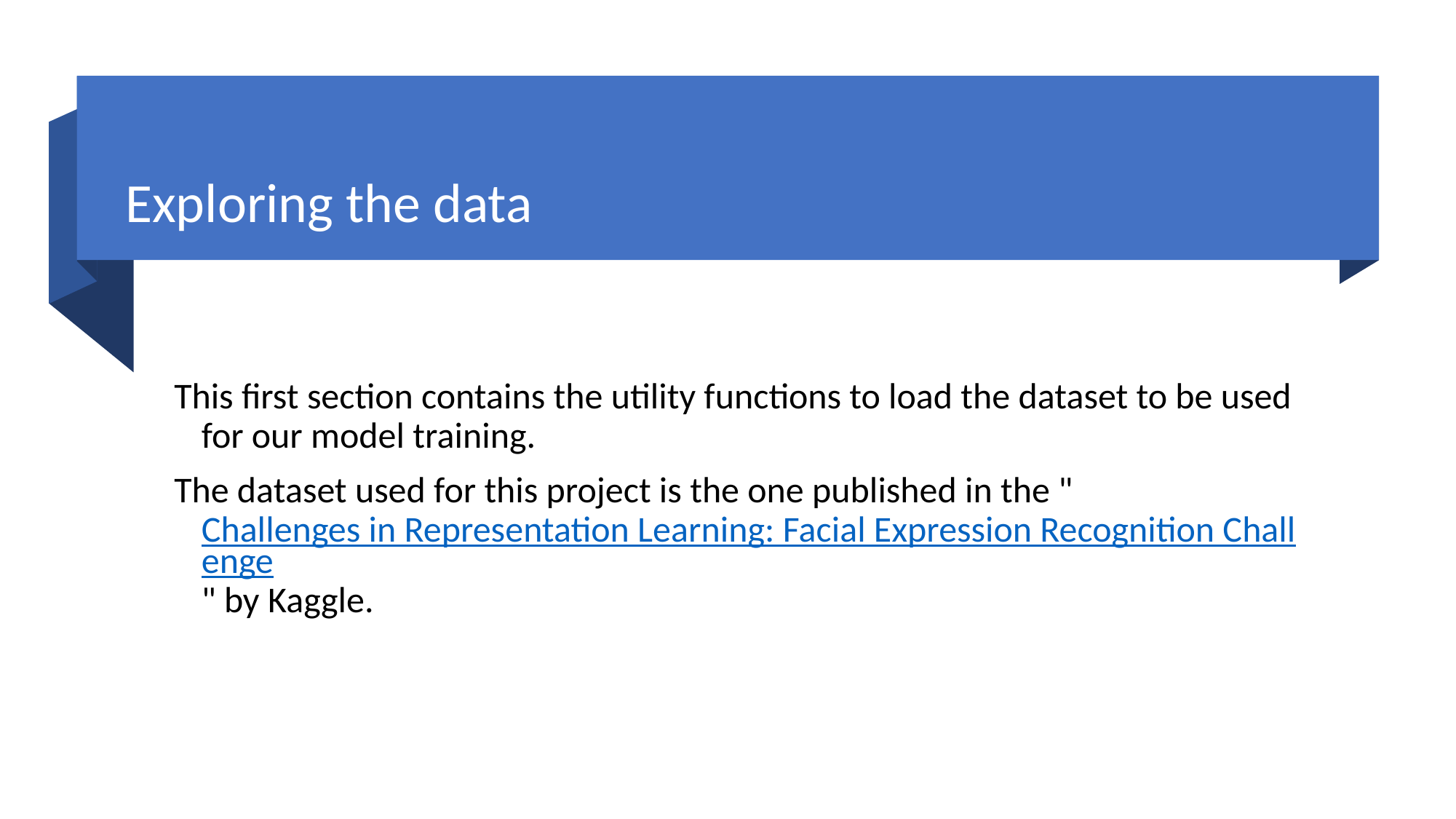

# Exploring the data

This first section contains the utility functions to load the dataset to be used for our model training.
The dataset used for this project is the one published in the "Challenges in Representation Learning: Facial Expression Recognition Challenge" by Kaggle.